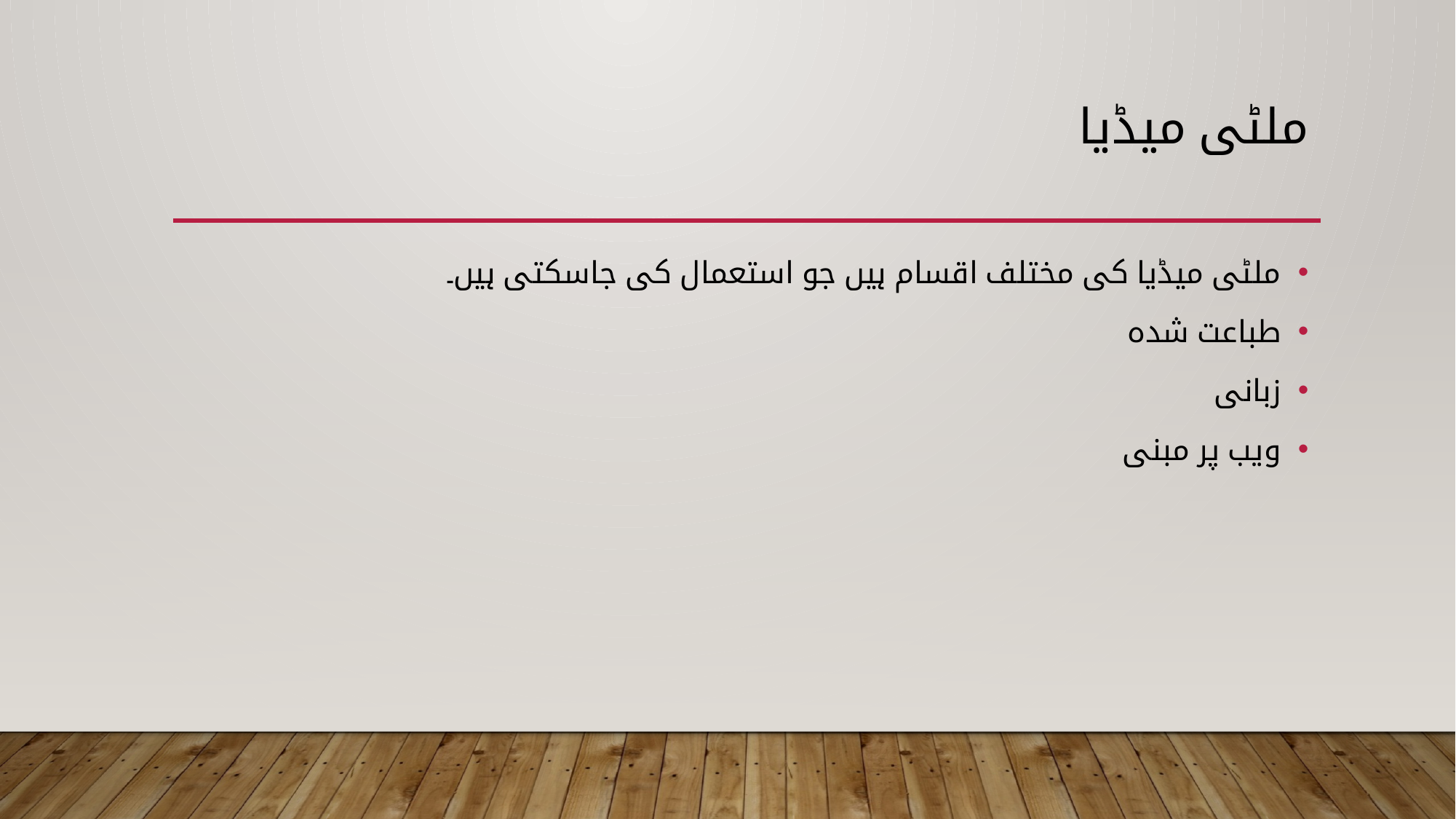

# ملٹی میڈیا
ملٹی میڈیا کی مختلف اقسام ہیں جو استعمال کی جاسکتی ہیں۔
طباعت شدہ
زبانی
ویب پر مبنی